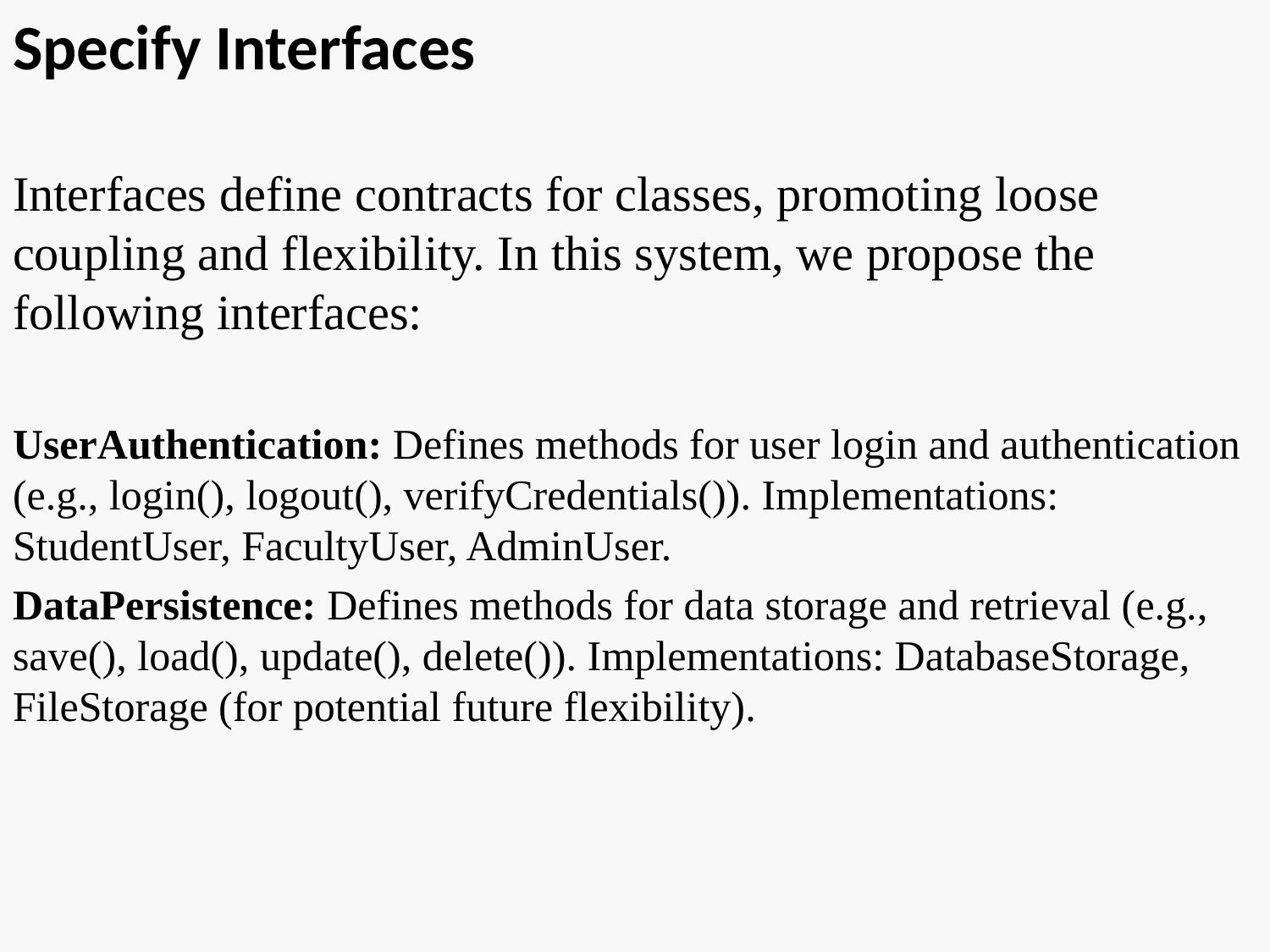

Specify Interfaces

Interfaces define contracts for classes, promoting loose coupling and flexibility. In this system, we propose the following interfaces:

UserAuthentication: Defines methods for user login and authentication (e.g., login(), logout(), verifyCredentials()). Implementations: StudentUser, FacultyUser, AdminUser.
DataPersistence: Defines methods for data storage and retrieval (e.g., save(), load(), update(), delete()). Implementations: DatabaseStorage, FileStorage (for potential future flexibility).